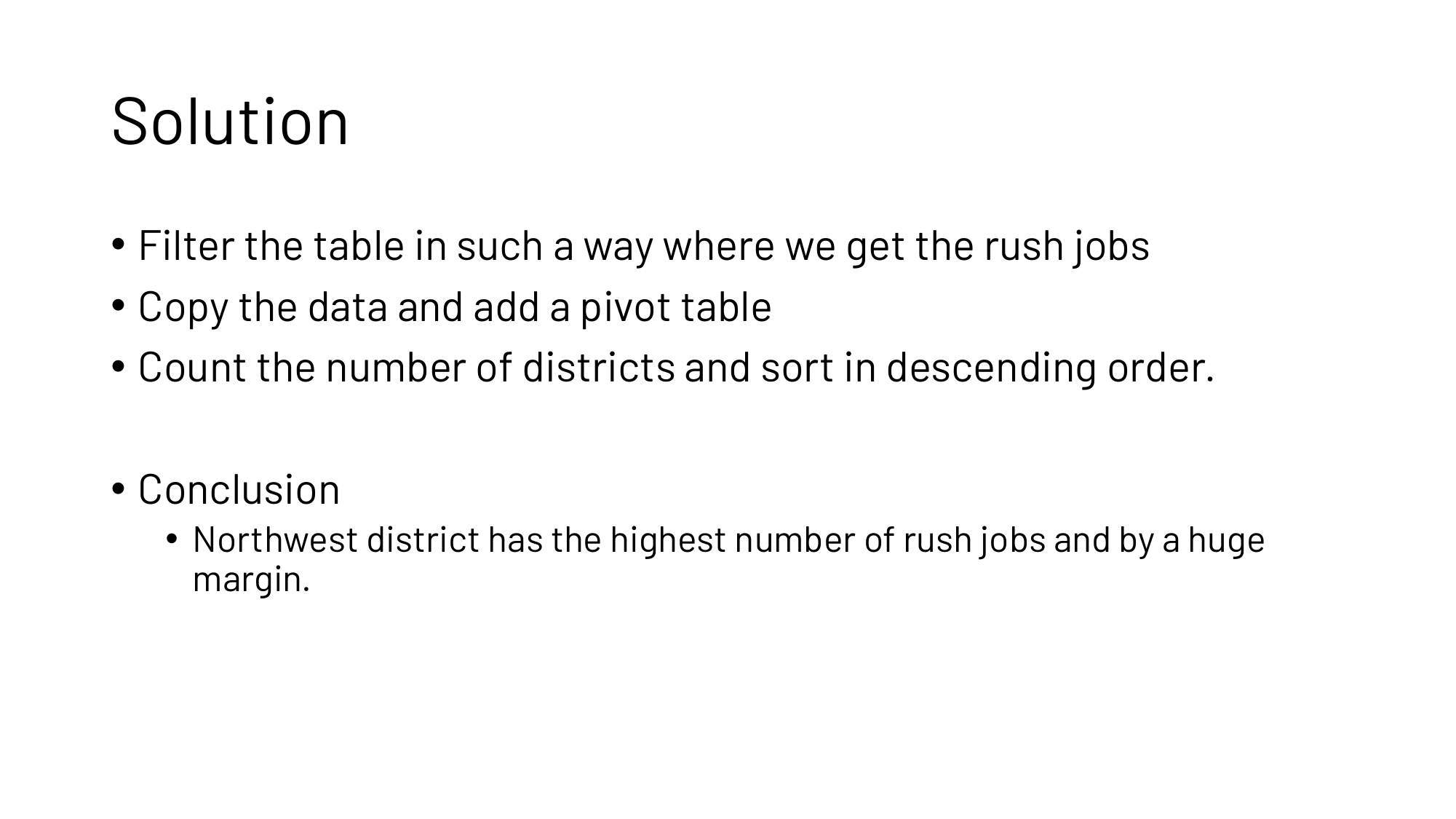

# Solution
Filter the table in such a way where we get the rush jobs
Copy the data and add a pivot table
Count the number of districts and sort in descending order.

Conclusion
Northwest district has the highest number of rush jobs and by a huge margin.